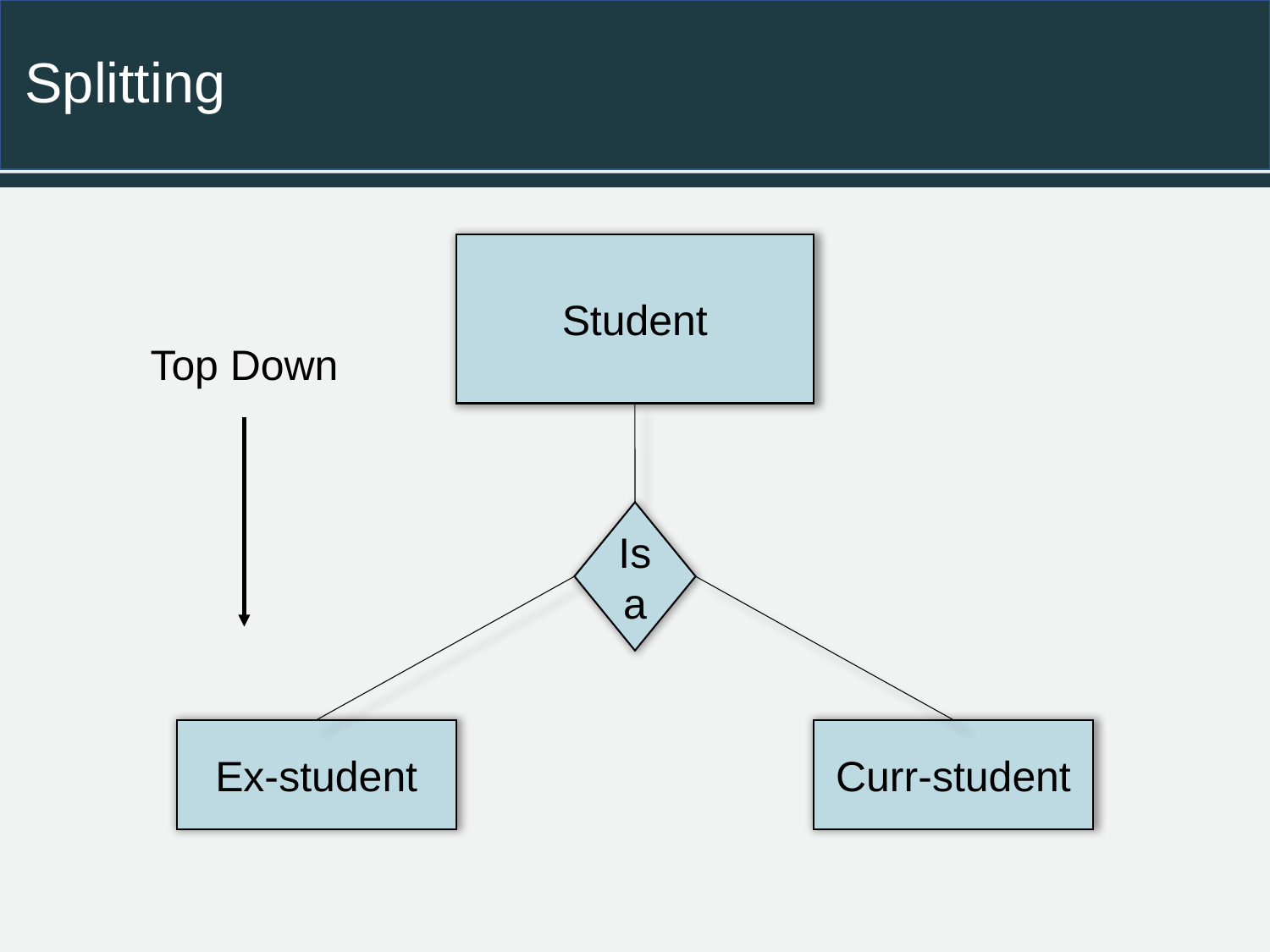

# Splitting
Student
Top Down
Is a
Ex-student
Curr-student